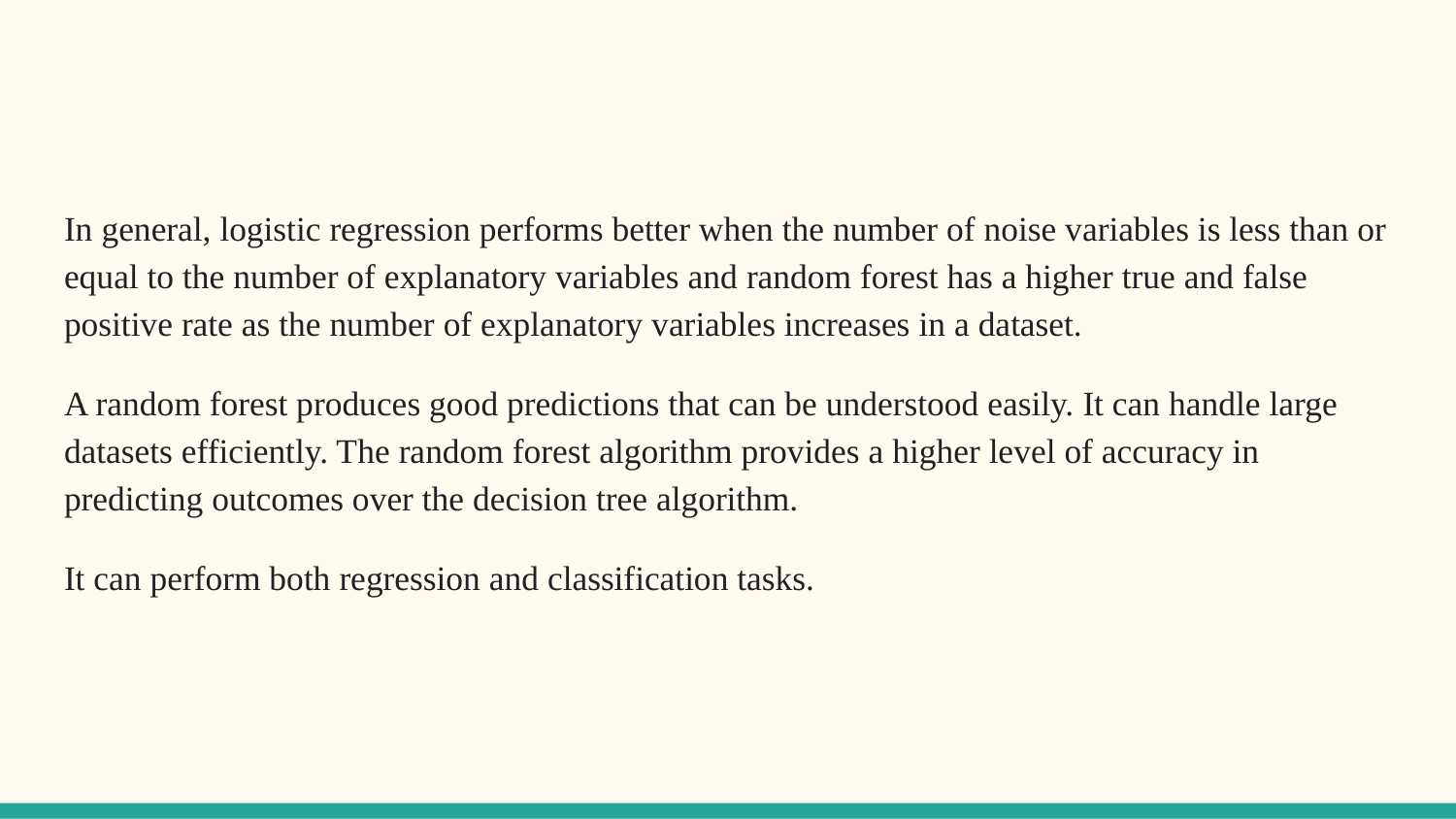

#
In general, logistic regression performs better when the number of noise variables is less than or equal to the number of explanatory variables and random forest has a higher true and false positive rate as the number of explanatory variables increases in a dataset.
A random forest produces good predictions that can be understood easily. It can handle large datasets efficiently. The random forest algorithm provides a higher level of accuracy in predicting outcomes over the decision tree algorithm.
It can perform both regression and classification tasks.